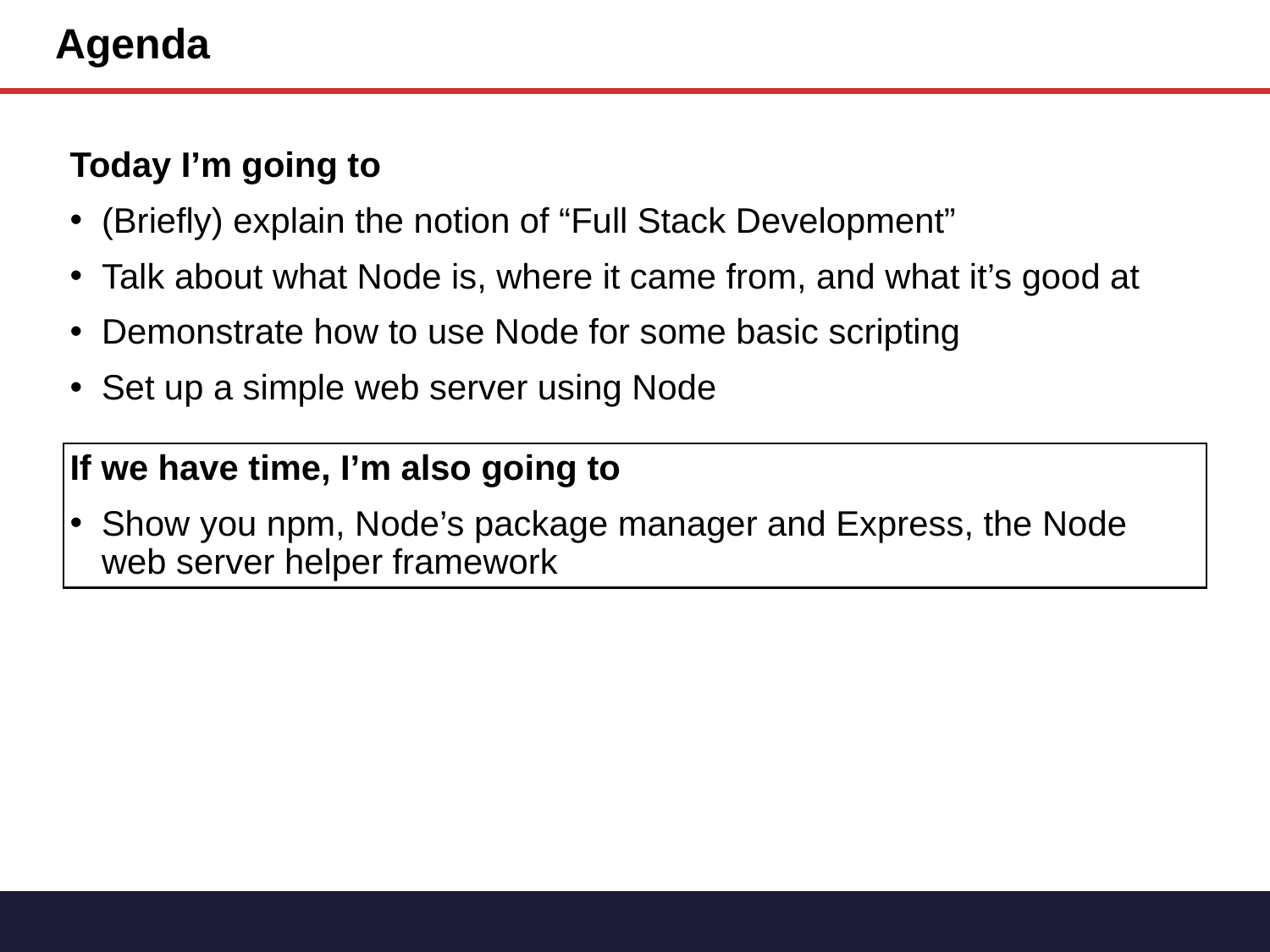

# Agenda
Today I’m going to
(Briefly) explain the notion of “Full Stack Development”
Talk about what Node is, where it came from, and what it’s good at
Demonstrate how to use Node for some basic scripting
Set up a simple web server using Node
If we have time, I’m also going to
Show you npm, Node’s package manager and Express, the Node web server helper framework